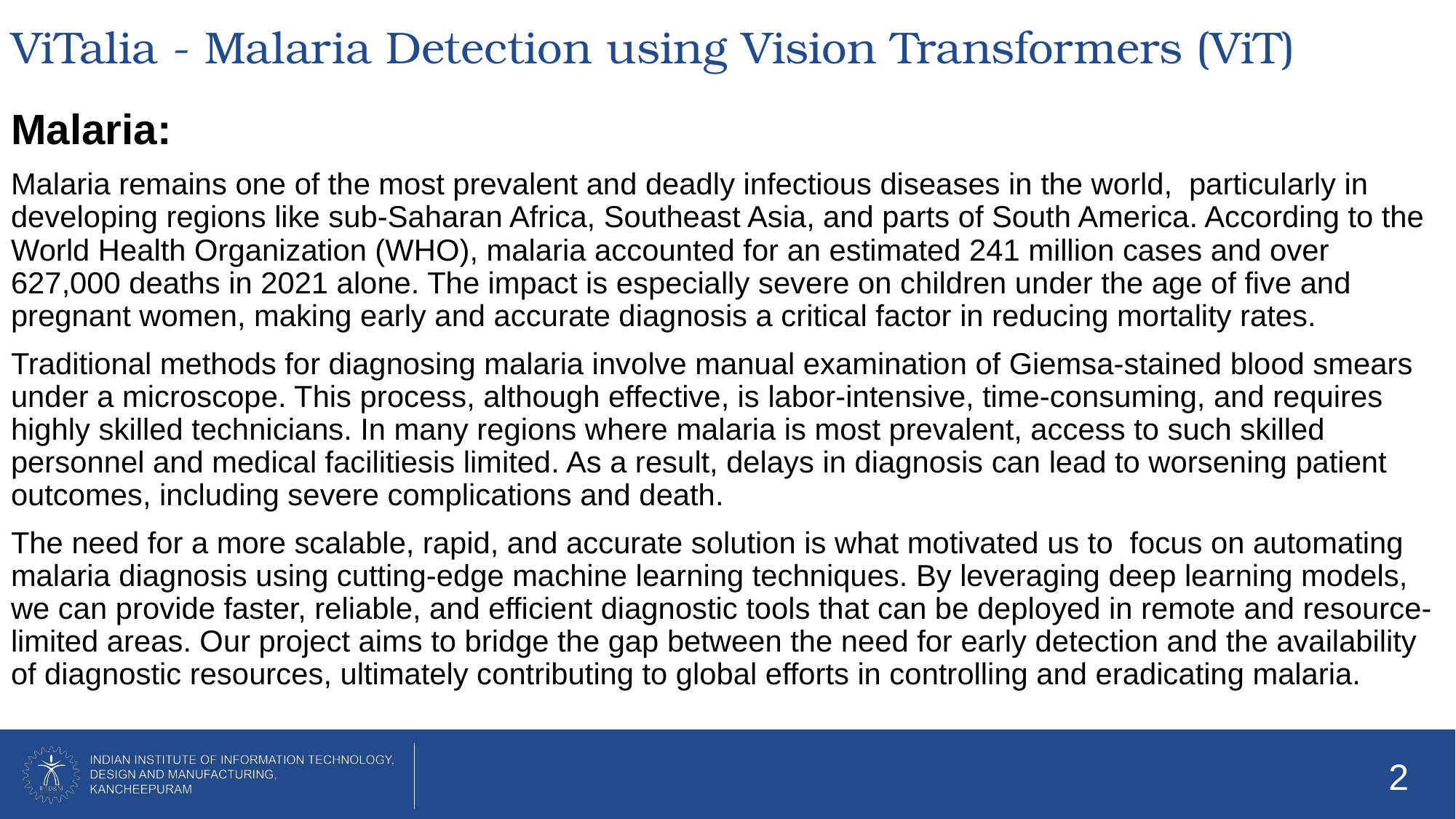

# ViTalia - Malaria Detection using Vision Transformers (ViT)
Malaria:
Malaria remains one of the most prevalent and deadly infectious diseases in the world,  particularly in developing regions like sub-Saharan Africa, Southeast Asia, and parts of South America. According to the World Health Organization (WHO), malaria accounted for an estimated 241 million cases and over 627,000 deaths in 2021 alone. The impact is especially severe on children under the age of five and pregnant women, making early and accurate diagnosis a critical factor in reducing mortality rates.
Traditional methods for diagnosing malaria involve manual examination of Giemsa-stained blood smears under a microscope. This process, although effective, is labor-intensive, time-consuming, and requires highly skilled technicians. In many regions where malaria is most prevalent, access to such skilled personnel and medical facilitiesis limited. As a result, delays in diagnosis can lead to worsening patient outcomes, including severe complications and death.
The need for a more scalable, rapid, and accurate solution is what motivated us to  focus on automating malaria diagnosis using cutting-edge machine learning techniques. By leveraging deep learning models, we can provide faster, reliable, and efficient diagnostic tools that can be deployed in remote and resource-limited areas. Our project aims to bridge the gap between the need for early detection and the availability of diagnostic resources, ultimately contributing to global efforts in controlling and eradicating malaria.

2